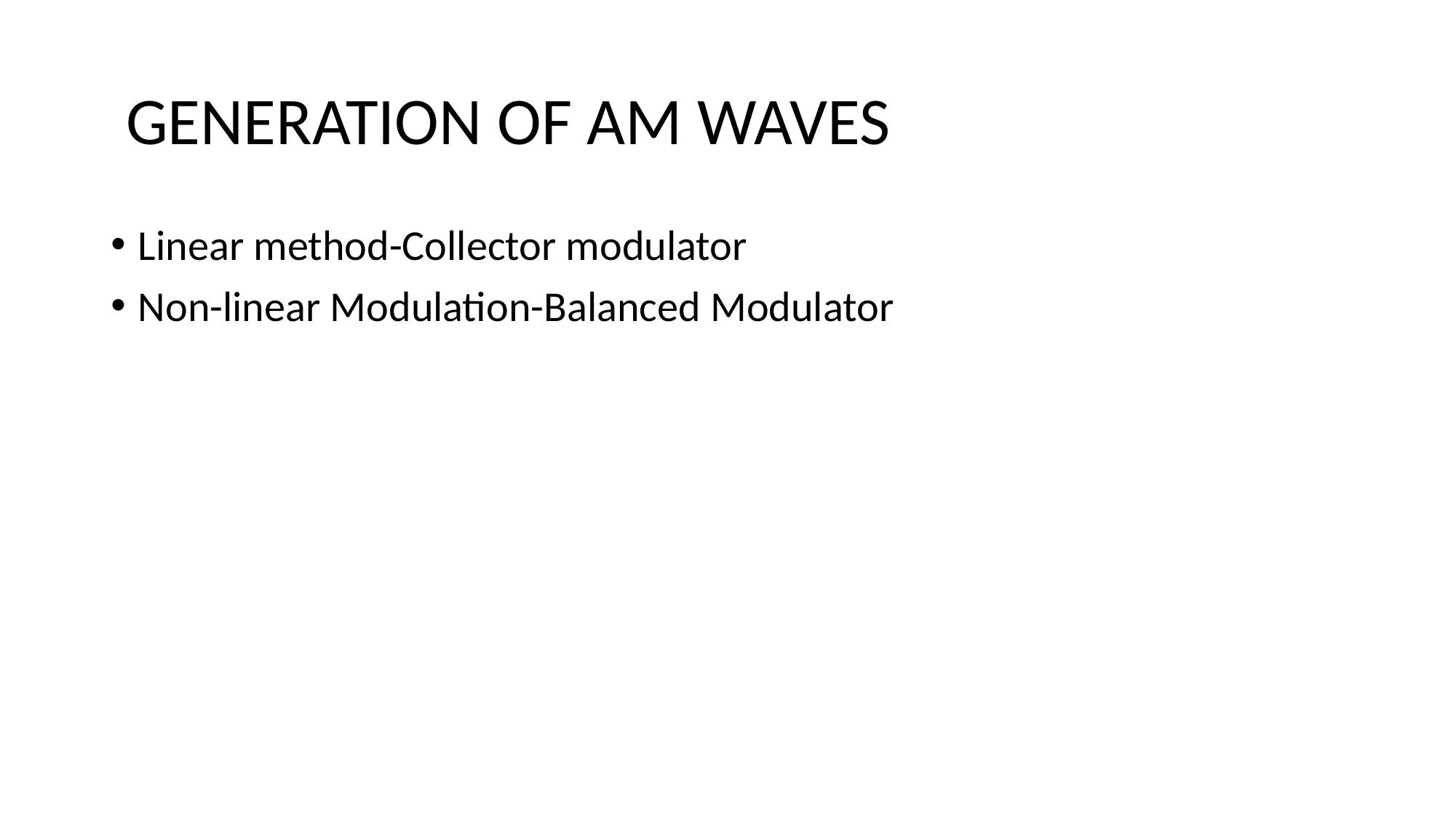

# GENERATION OF AM WAVES
Linear method-Collector modulator
Non-linear Modulation-Balanced Modulator